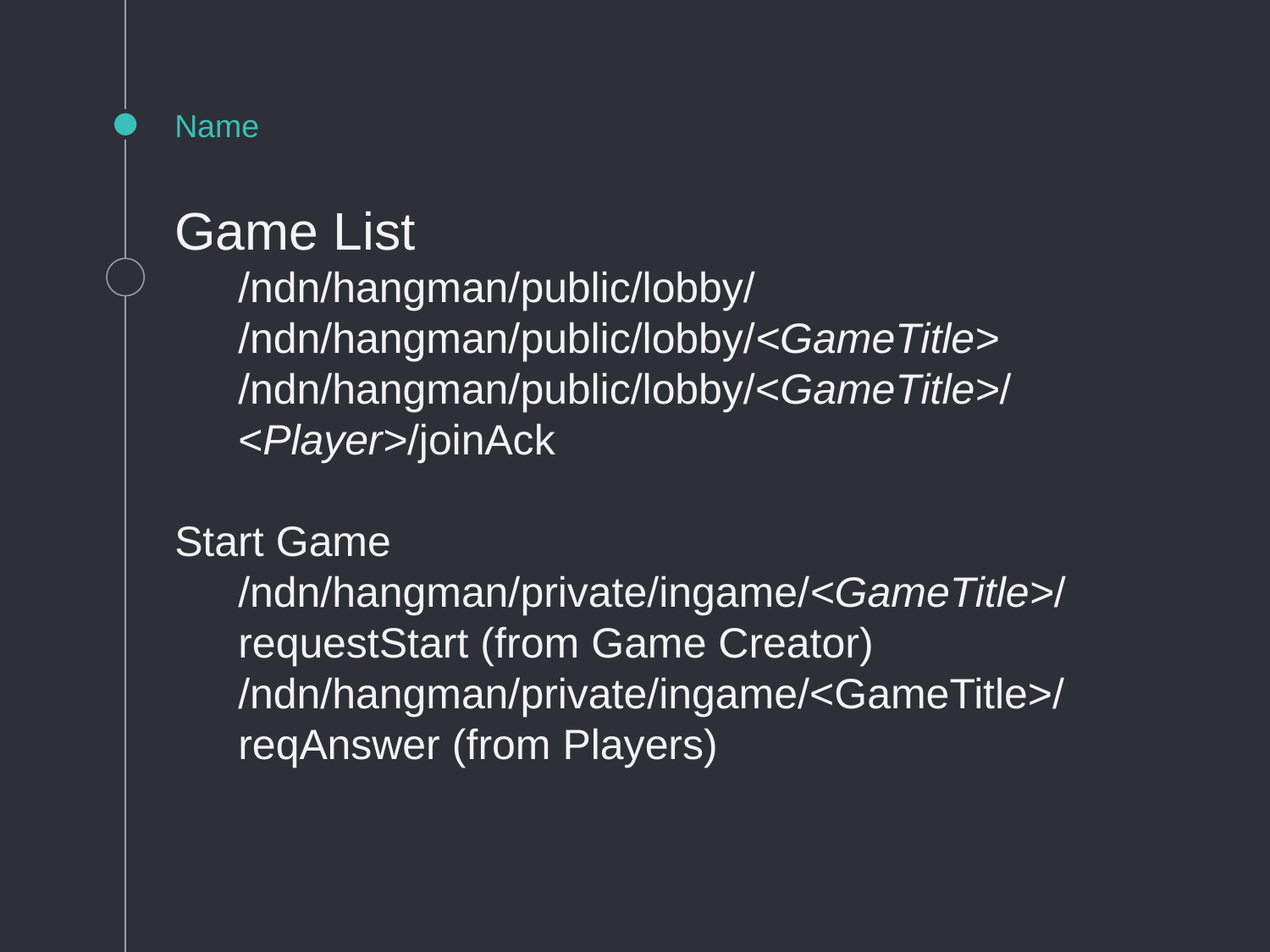

# Name
Game List
/ndn/hangman/public/lobby/
/ndn/hangman/public/lobby/<GameTitle>
/ndn/hangman/public/lobby/<GameTitle>/<Player>/joinAck

Start Game
/ndn/hangman/private/ingame/<GameTitle>/requestStart (from Game Creator)
/ndn/hangman/private/ingame/<GameTitle>/reqAnswer (from Players)